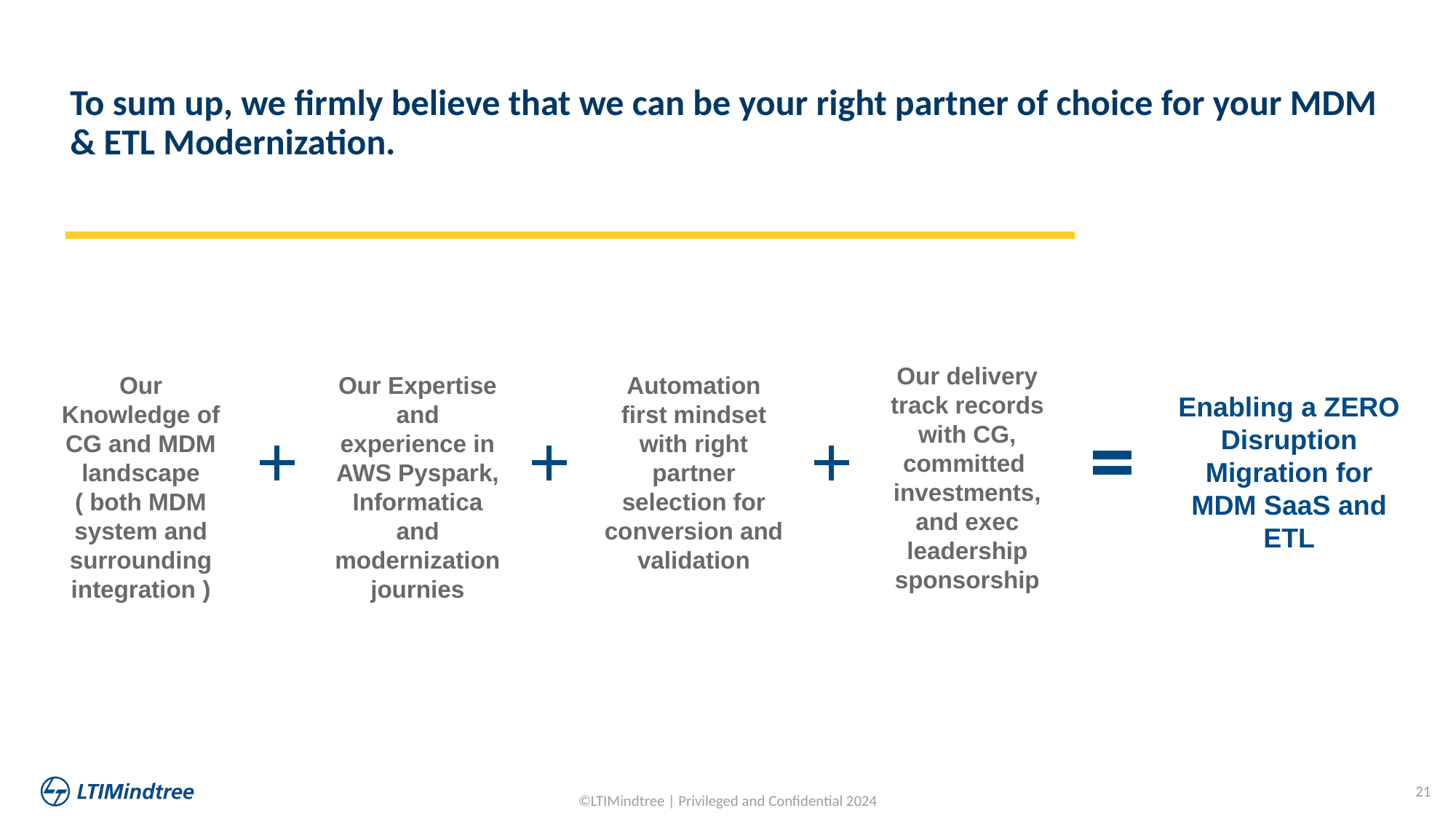

To sum up, we firmly believe that we can be your right partner of choice for your MDM & ETL Modernization.
Our delivery track records with CG, committed  investments, and exec leadership sponsorship
Automation first mindset with right partner selection for conversion and validation
Our Knowledge of CG and MDM landscape ( both MDM system and surrounding integration )
Our Expertise and experience in AWS Pyspark, Informatica and modernization journies
Enabling a ZERO Disruption Migration for MDM SaaS and ETL